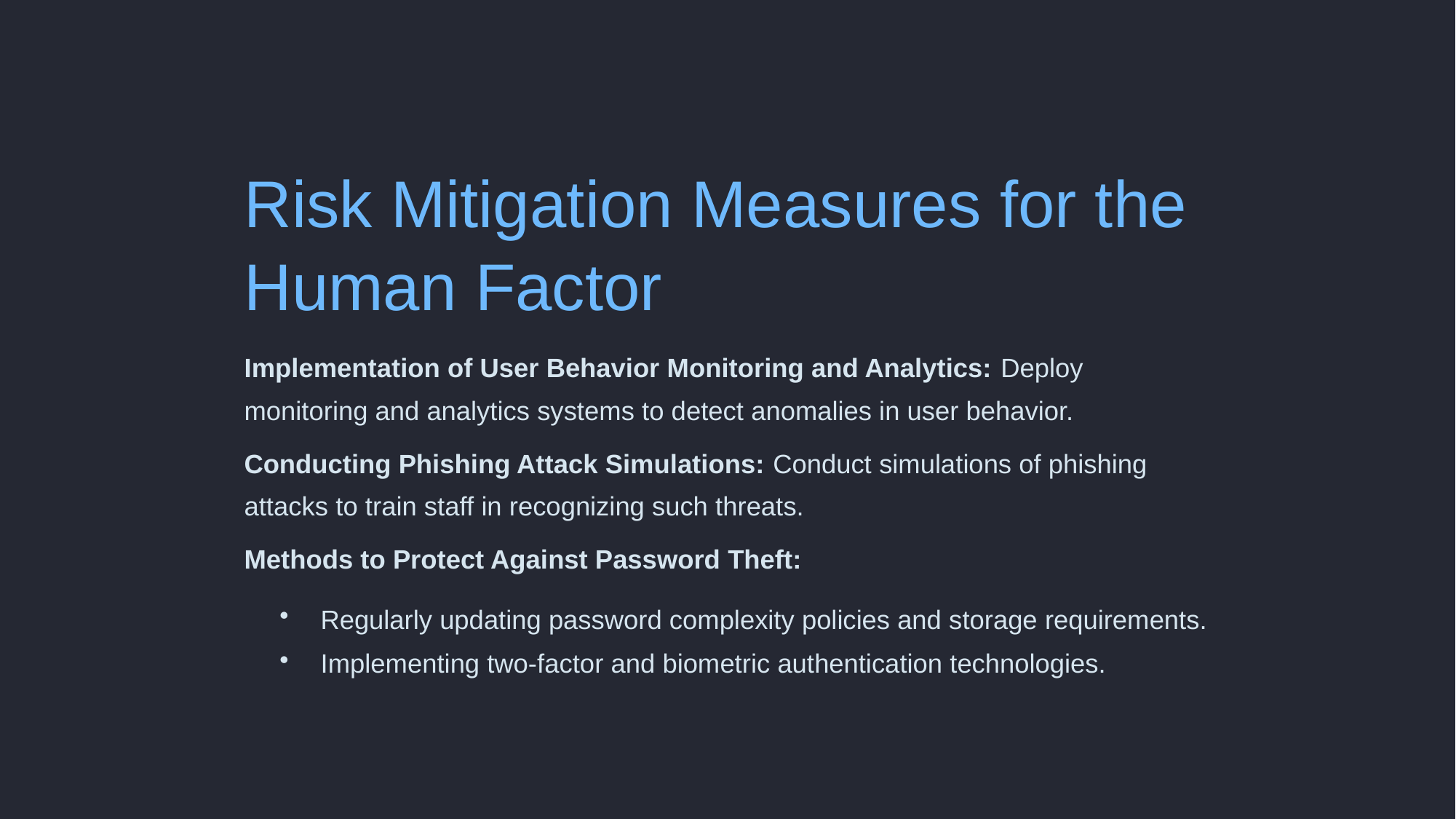

Risk Mitigation Measures for the Human Factor
Implementation of User Behavior Monitoring and Analytics: Deploy monitoring and analytics systems to detect anomalies in user behavior.
Conducting Phishing Attack Simulations: Conduct simulations of phishing attacks to train staff in recognizing such threats.
Methods to Protect Against Password Theft:
Regularly updating password complexity policies and storage requirements.
Implementing two-factor and biometric authentication technologies.